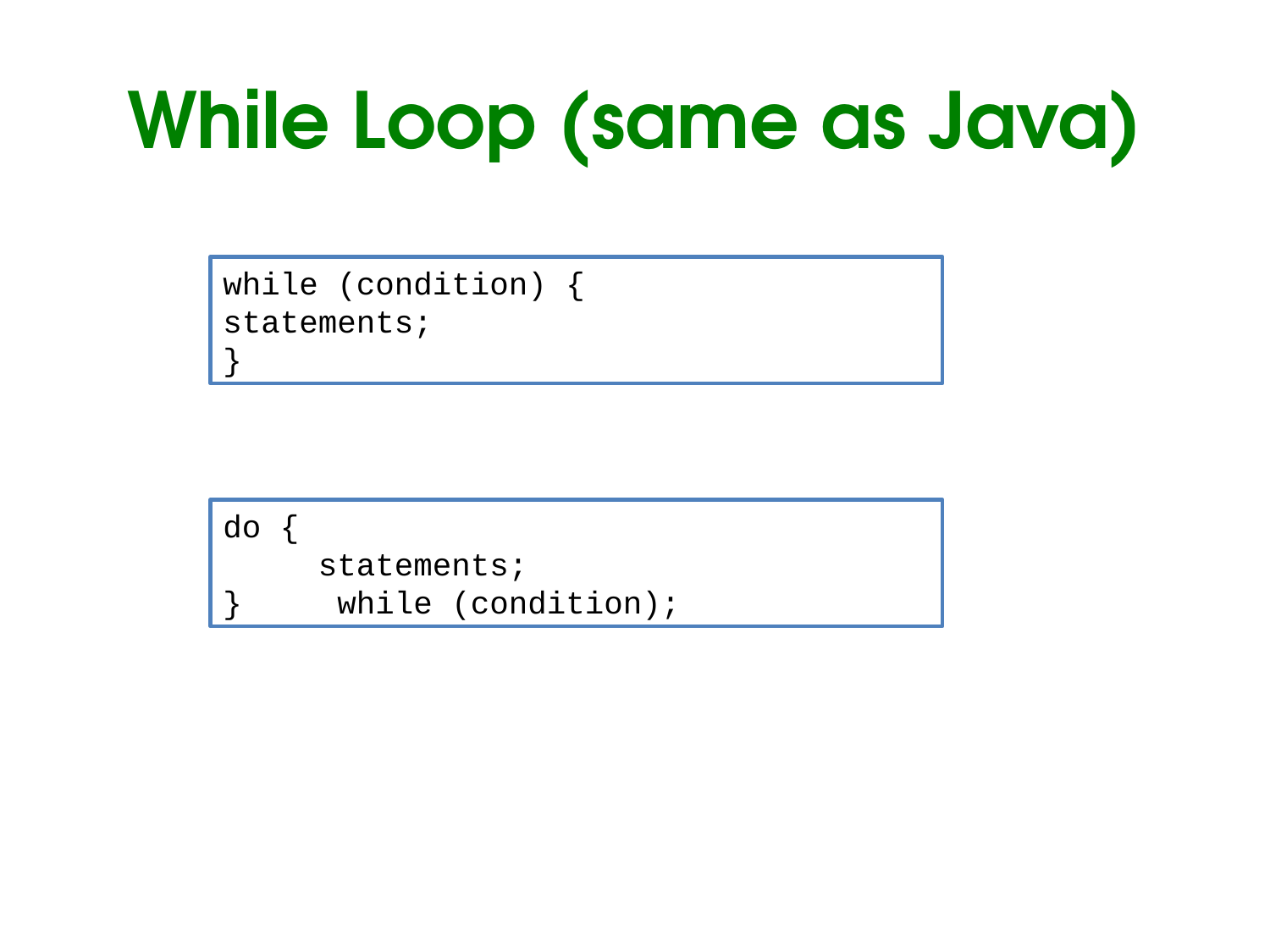

# While Loop (same as Java)
while (condition) {
statements;
}
do {
     statements;
}     while (condition);